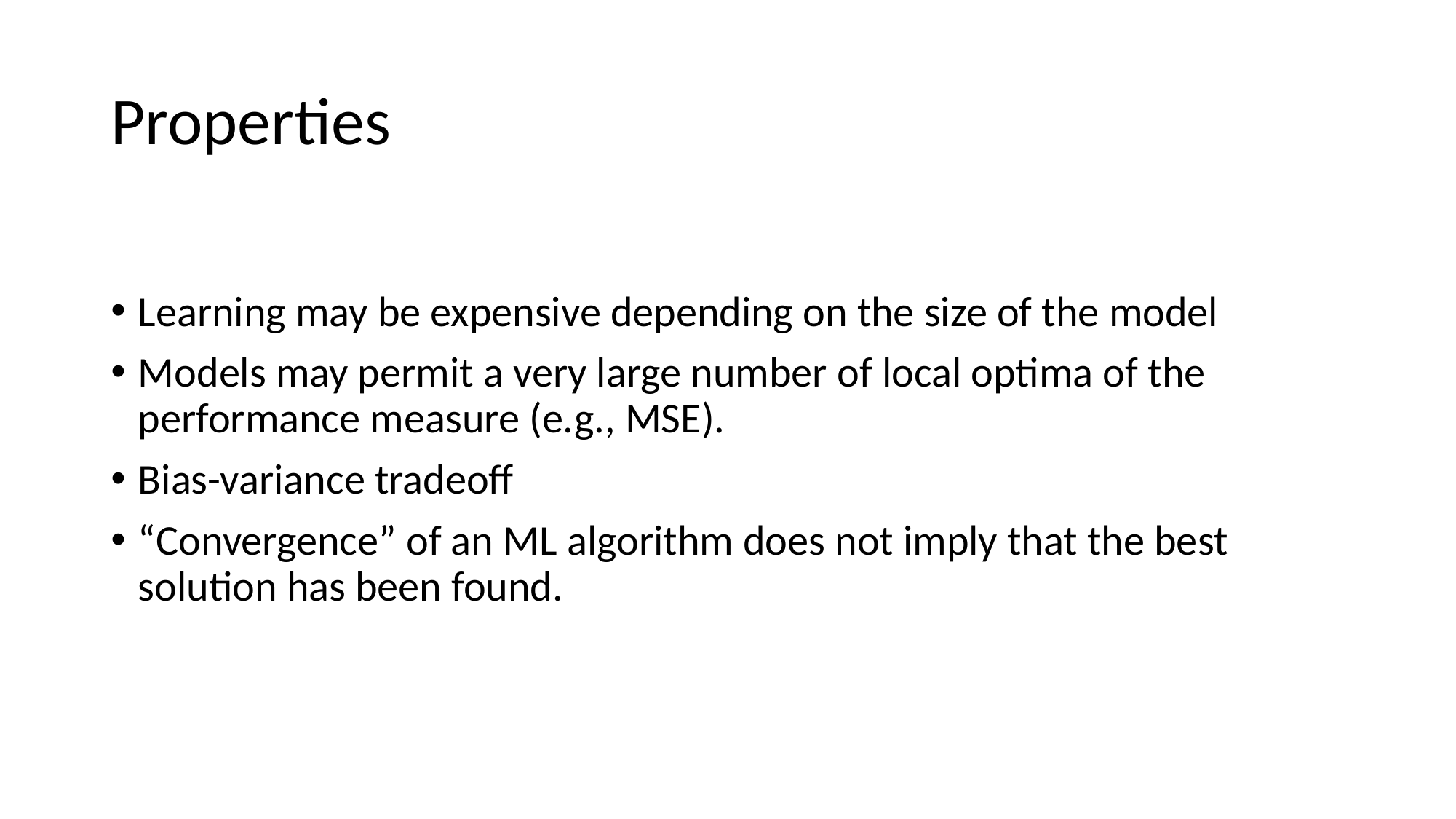

# Properties

Learning may be expensive depending on the size of the model
Models may permit a very large number of local optima of the performance measure (e.g., MSE).
Bias-variance tradeoff
“Convergence” of an ML algorithm does not imply that the best solution has been found.